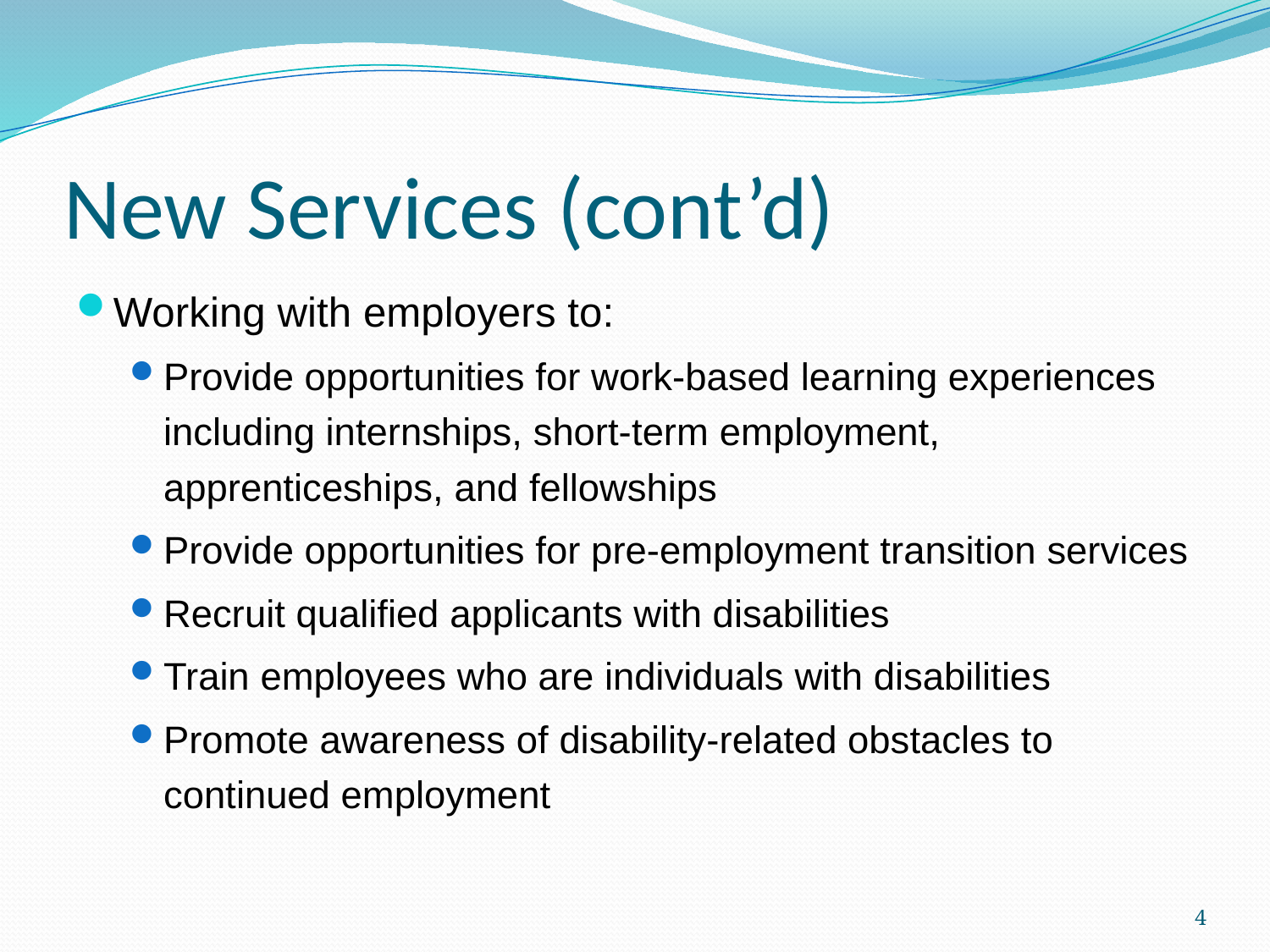

# New Services (cont’d)
Working with employers to:
Provide opportunities for work-based learning experiences including internships, short-term employment, apprenticeships, and fellowships
Provide opportunities for pre-employment transition services
Recruit qualified applicants with disabilities
Train employees who are individuals with disabilities
Promote awareness of disability-related obstacles to continued employment

4